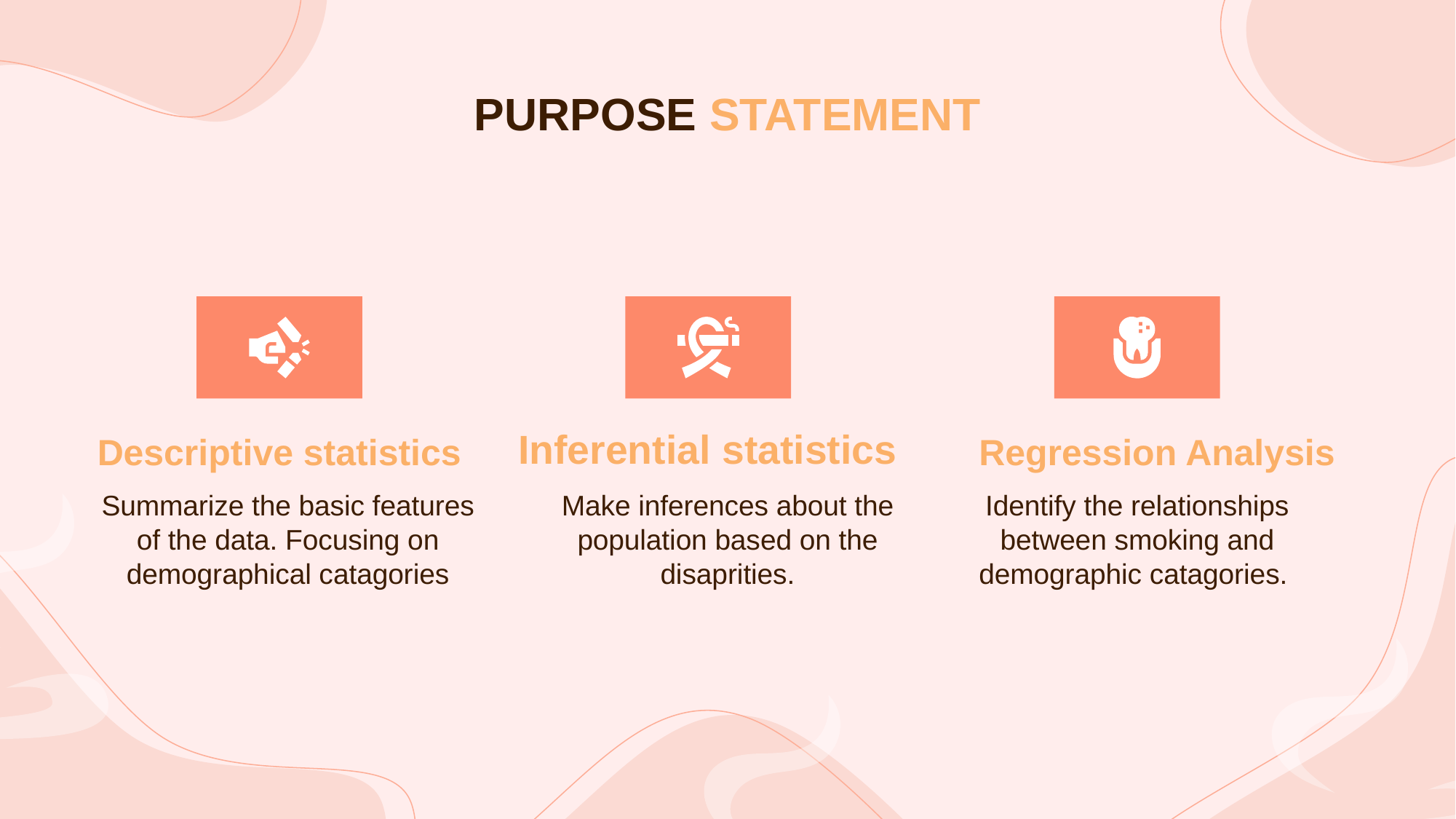

# PURPOSE STATEMENT

Descriptive statistics
Inferential statistics
Regression Analysis
Summarize the basic features of the data. Focusing on demographical catagories
Make inferences about the population based on the disaprities.
Identify the relationships between smoking and demographic catagories.